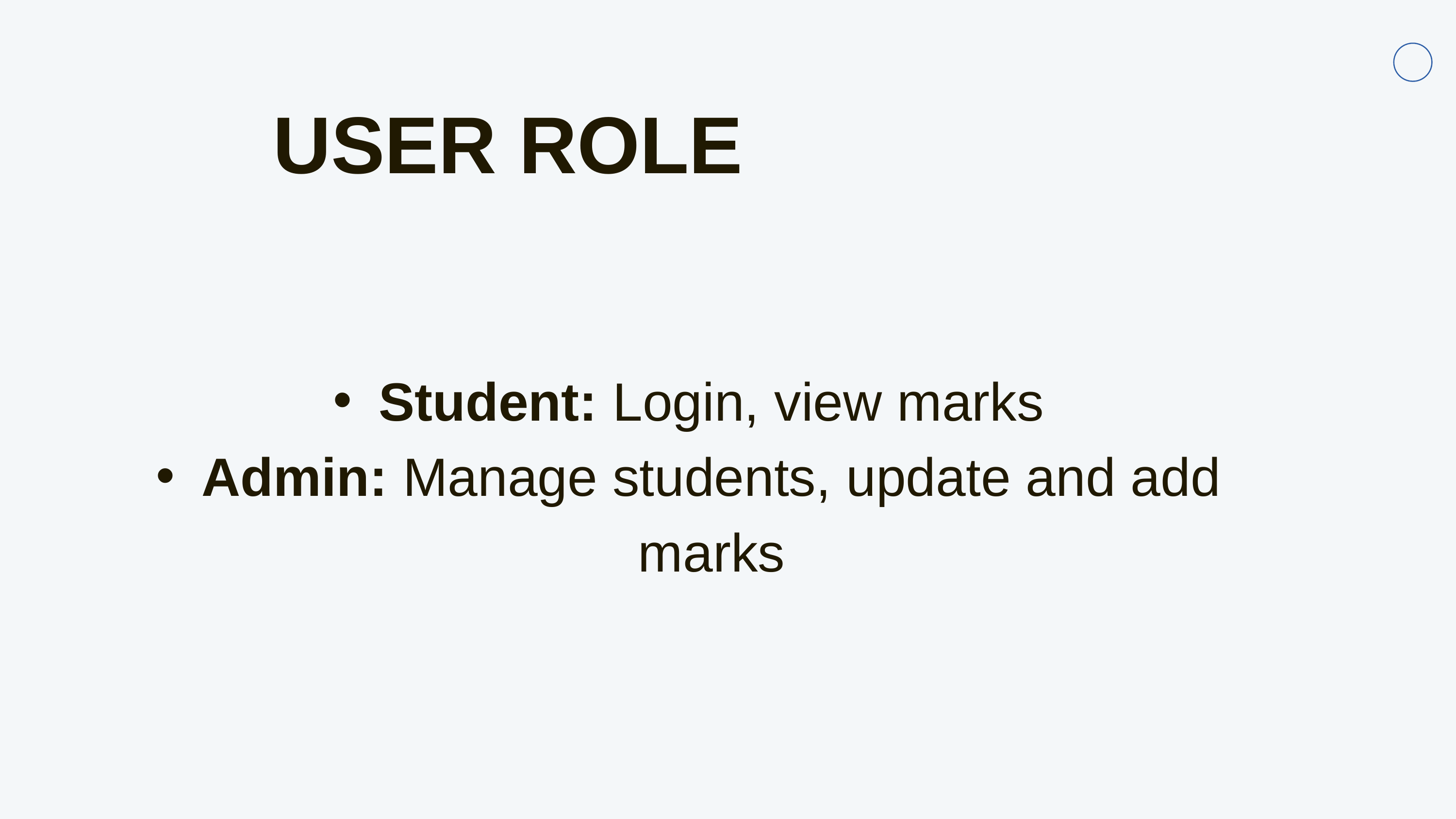

USER ROLE

Student: Login, view marks
Admin: Manage students, update and add marks